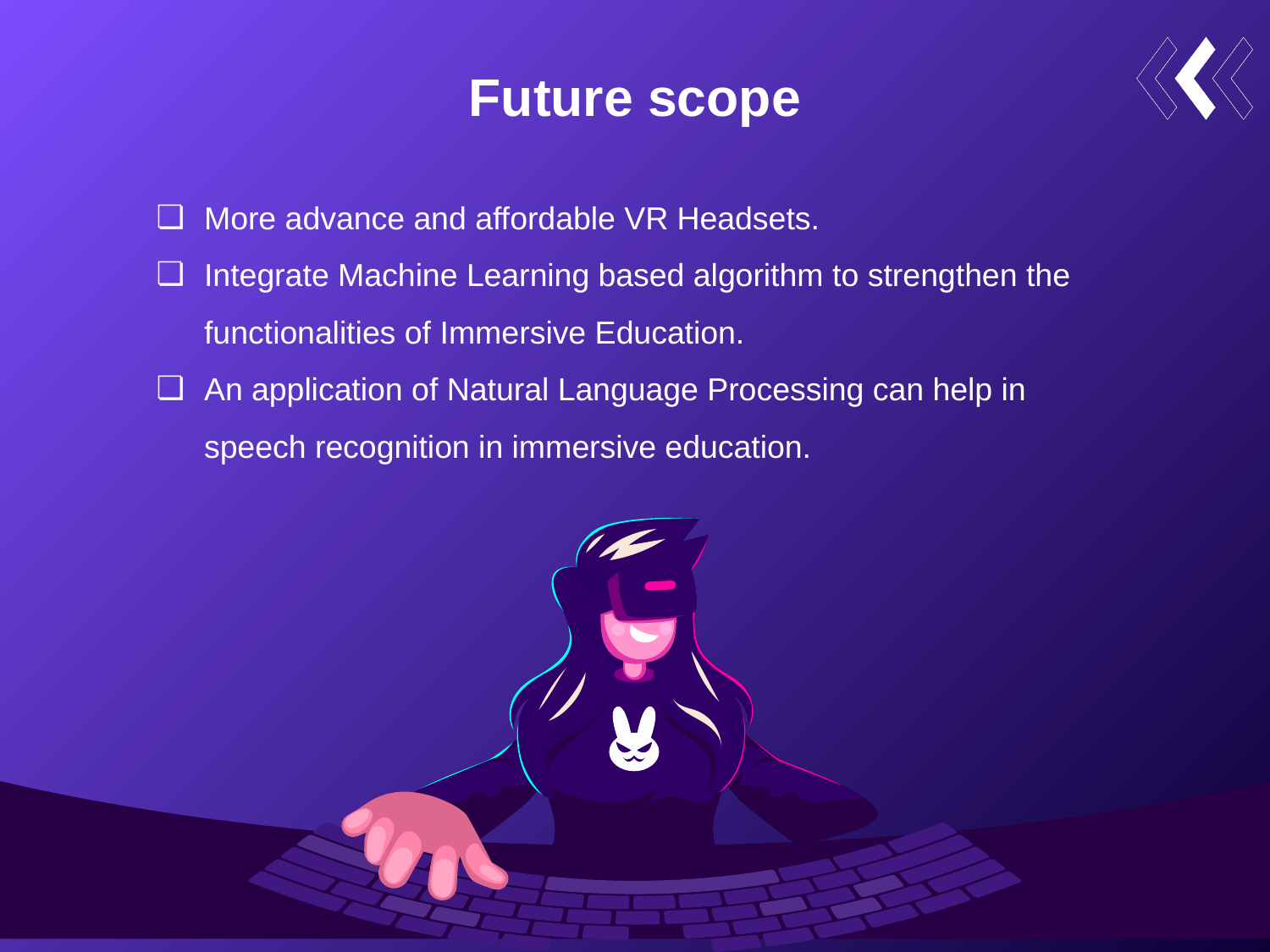

Future scope
More advance and affordable VR Headsets.
Integrate Machine Learning based algorithm to strengthen the functionalities of Immersive Education.
An application of Natural Language Processing can help in speech recognition in immersive education.